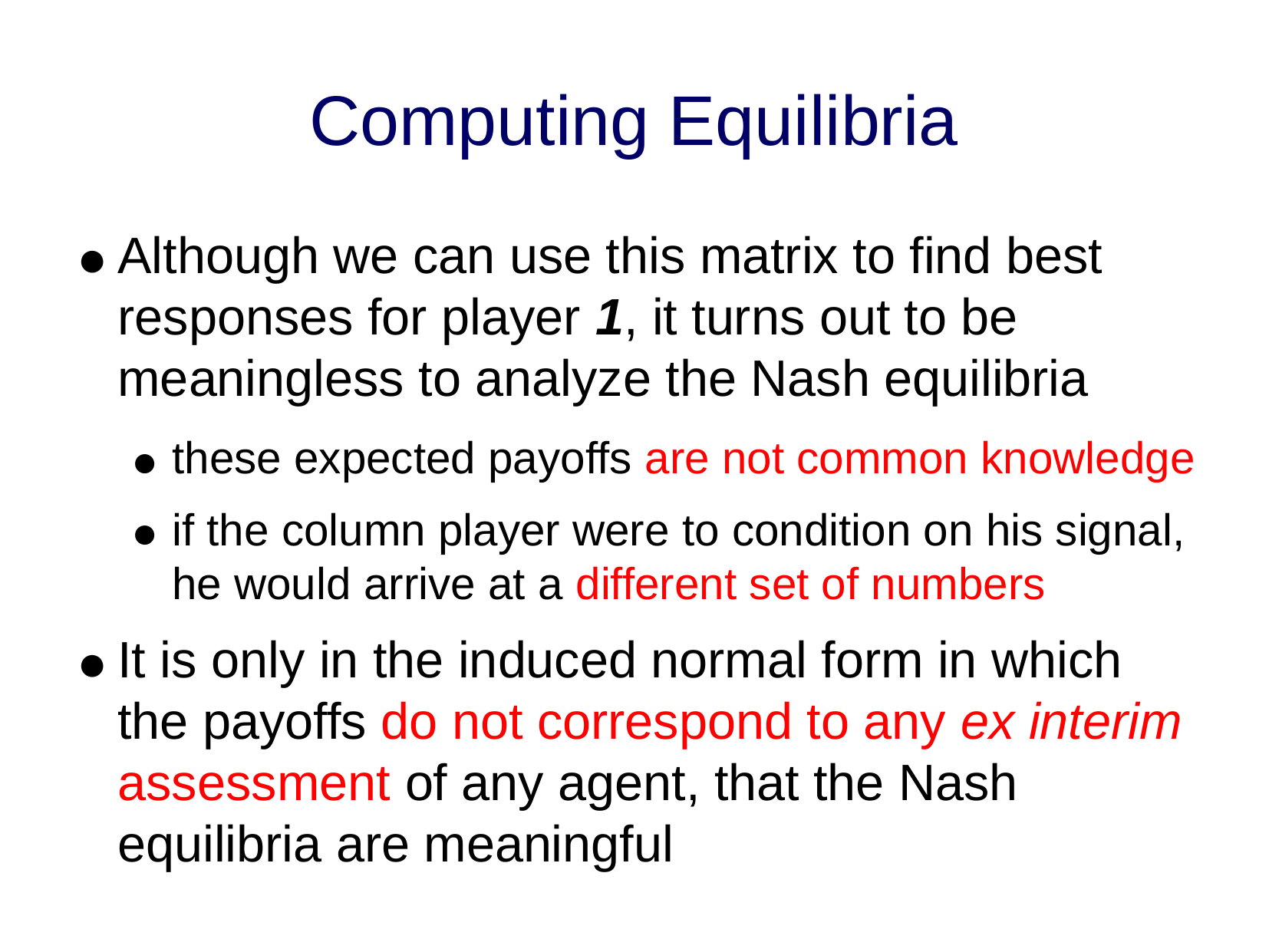

Computing Equilibria
Although we can use this matrix to find best responses for player 1, it turns out to be meaningless to analyze the Nash equilibria
these expected payoffs are not common knowledge
if the column player were to condition on his signal, he would arrive at a different set of numbers
It is only in the induced normal form in which the payoffs do not correspond to any ex interim assessment of any agent, that the Nash equilibria are meaningful